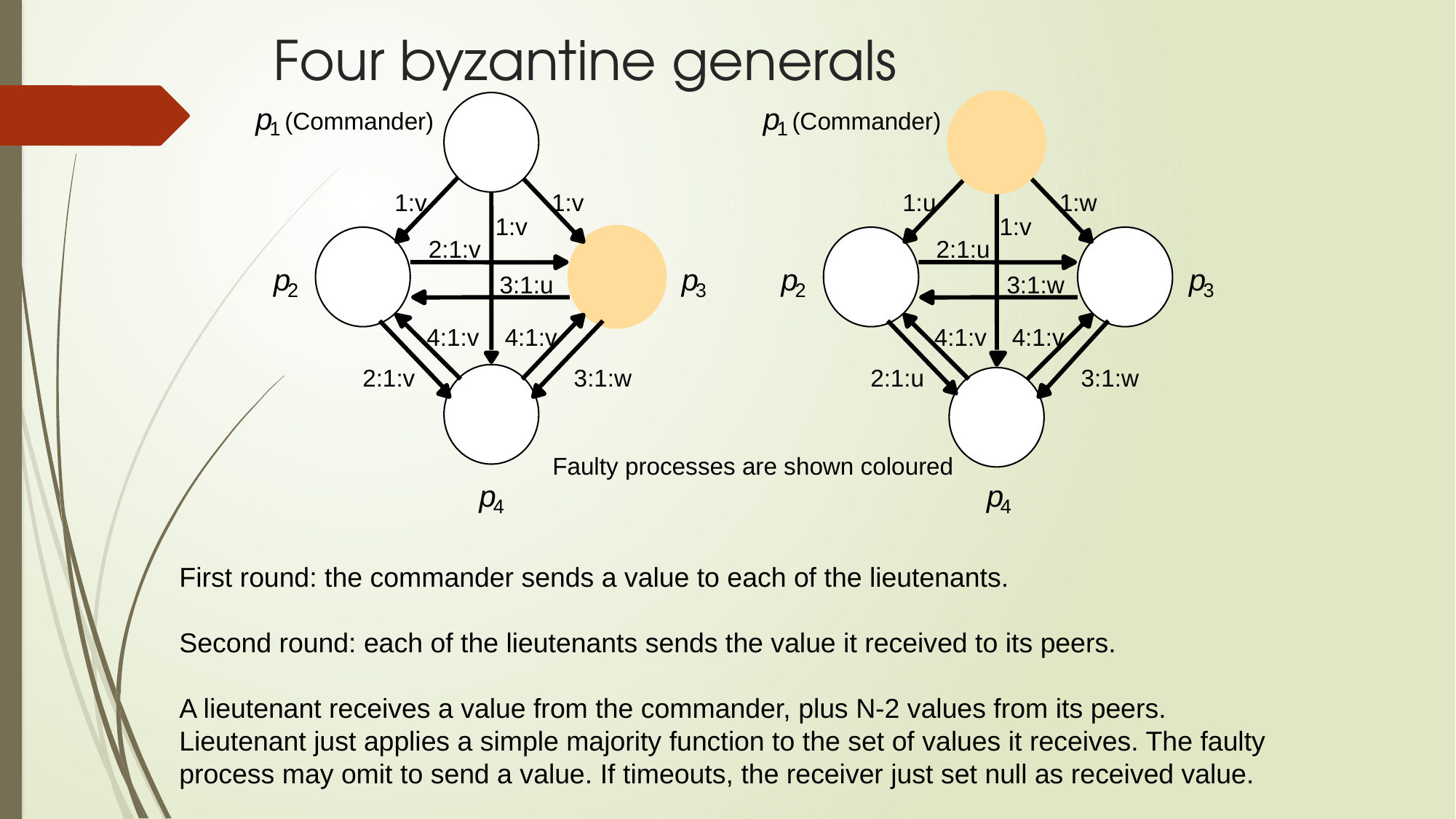

# Four byzantine generals

p
p
(Commander)
(Commander)
1
1

1:v
1:v
1:u
1:w
1:v
1:v

2:1:v
2:1:u

p
p
p
p

3:1:u
3:1:w
2
3
2
3

4:1:v
4:1:v
4:1:v
4:1:v

2:1:v
3:1:w
2:1:u
3:1:w

Faulty processes are shown coloured
p
p
4
4
First round: the commander sends a value to each of the lieutenants.

Second round: each of the lieutenants sends the value it received to its peers.

A lieutenant receives a value from the commander, plus N-2 values from its peers. Lieutenant just applies a simple majority function to the set of values it receives. The faulty process may omit to send a value. If timeouts, the receiver just set null as received value.